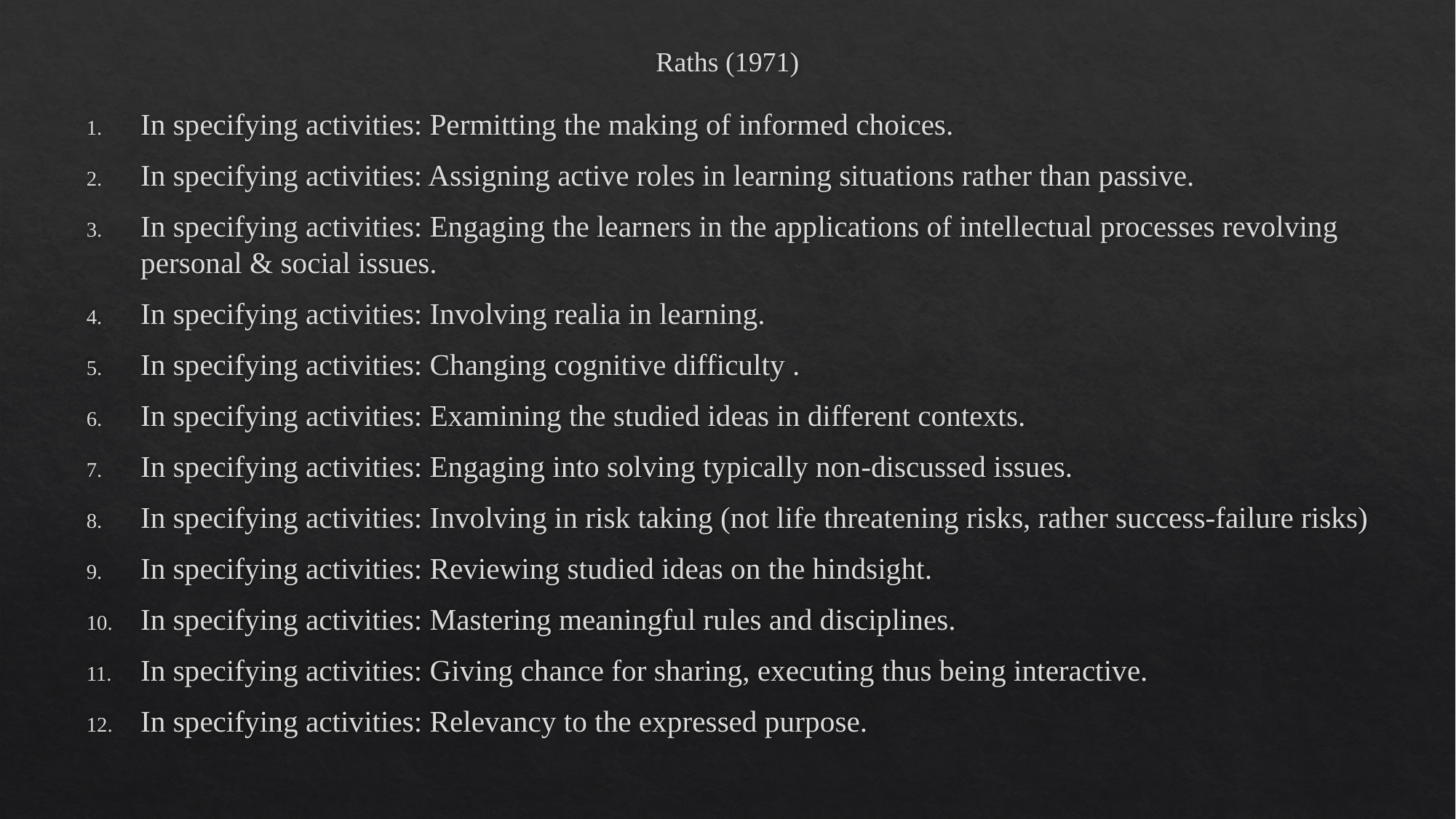

# Raths (1971)
In specifying activities: Permitting the making of informed choices.
In specifying activities: Assigning active roles in learning situations rather than passive.
In specifying activities: Engaging the learners in the applications of intellectual processes revolving personal & social issues.
In specifying activities: Involving realia in learning.
In specifying activities: Changing cognitive difficulty .
In specifying activities: Examining the studied ideas in different contexts.
In specifying activities: Engaging into solving typically non-discussed issues.
In specifying activities: Involving in risk taking (not life threatening risks, rather success-failure risks)
In specifying activities: Reviewing studied ideas on the hindsight.
In specifying activities: Mastering meaningful rules and disciplines.
In specifying activities: Giving chance for sharing, executing thus being interactive.
In specifying activities: Relevancy to the expressed purpose.